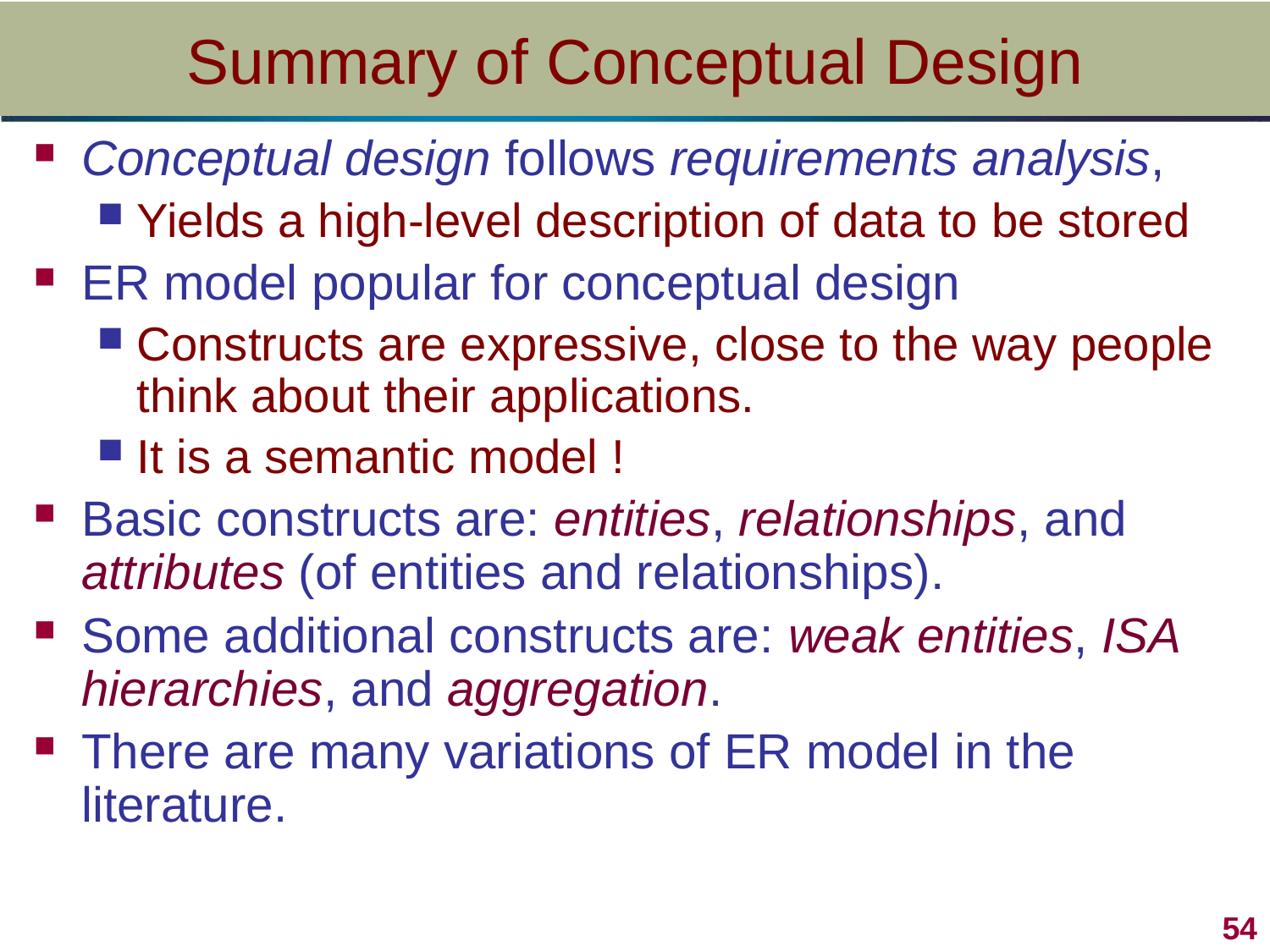

# Summary of Conceptual Design
Conceptual design follows requirements analysis,
Yields a high-level description of data to be stored
ER model popular for conceptual design
Constructs are expressive, close to the way people think about their applications.
It is a semantic model !
Basic constructs are: entities, relationships, and attributes (of entities and relationships).
Some additional constructs are: weak entities, ISA hierarchies, and aggregation.
There are many variations of ER model in the literature.

 54